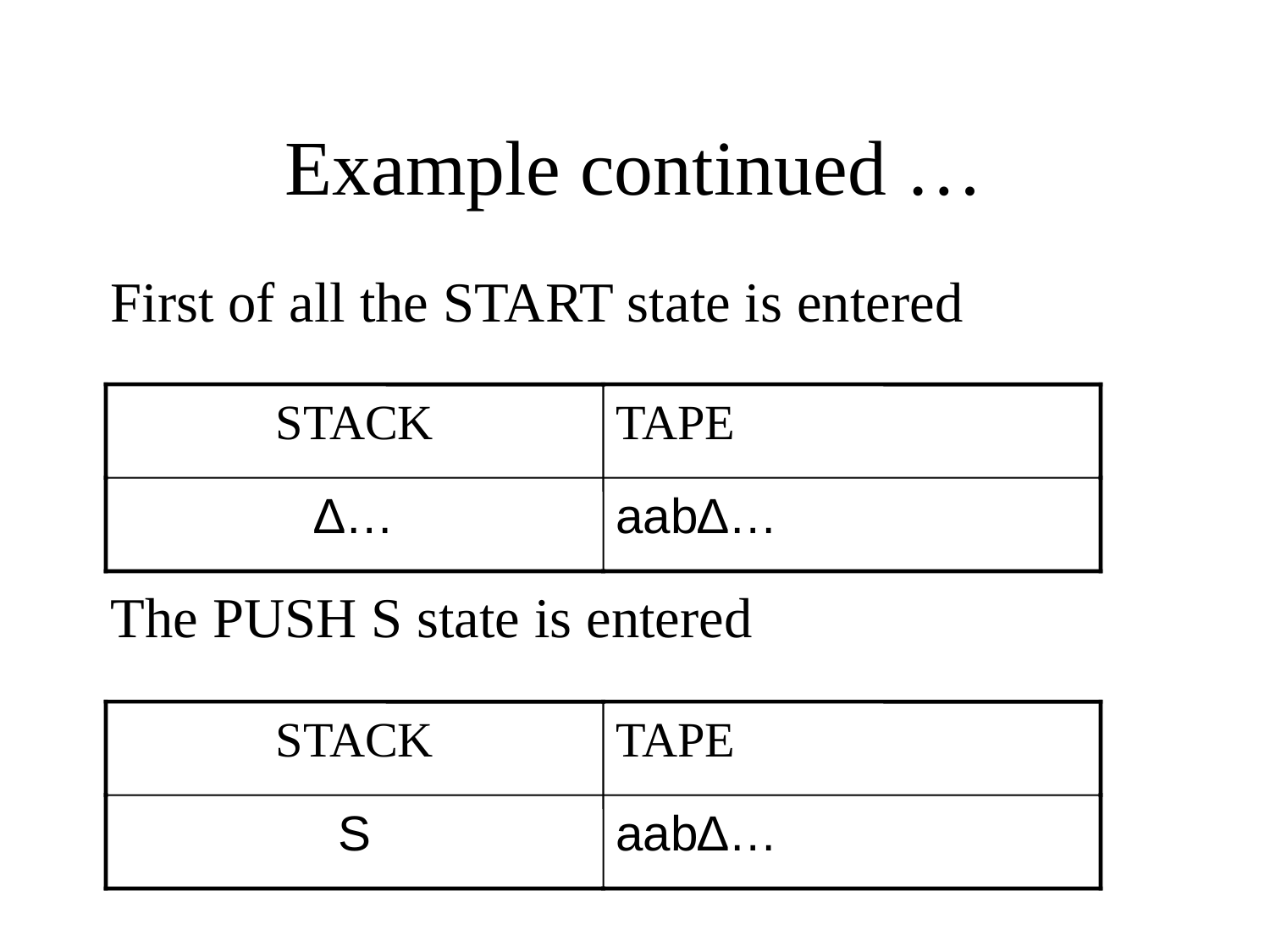

# Example continued …
	First of all the START state is entered

	The PUSH S state is entered
STACK

TAPE

∆…

aab∆…

STACK

TAPE

S

aab∆…